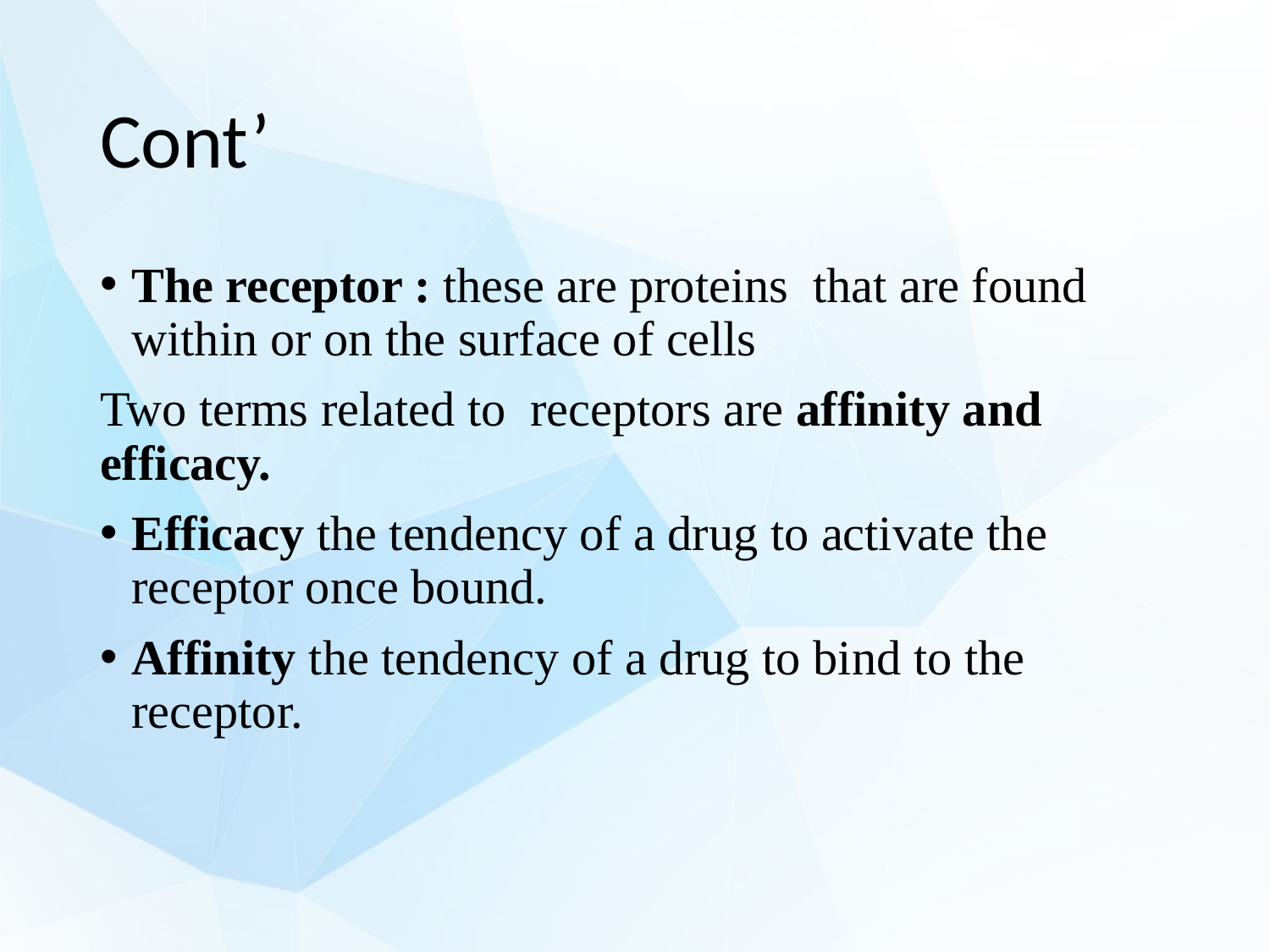

# Cont’
The receptor : these are proteins  that are found within or on the surface of cells
Two terms related to  receptors are affinity and efficacy.
Efficacy the tendency of a drug to activate the receptor once bound.
Affinity the tendency of a drug to bind to the receptor.